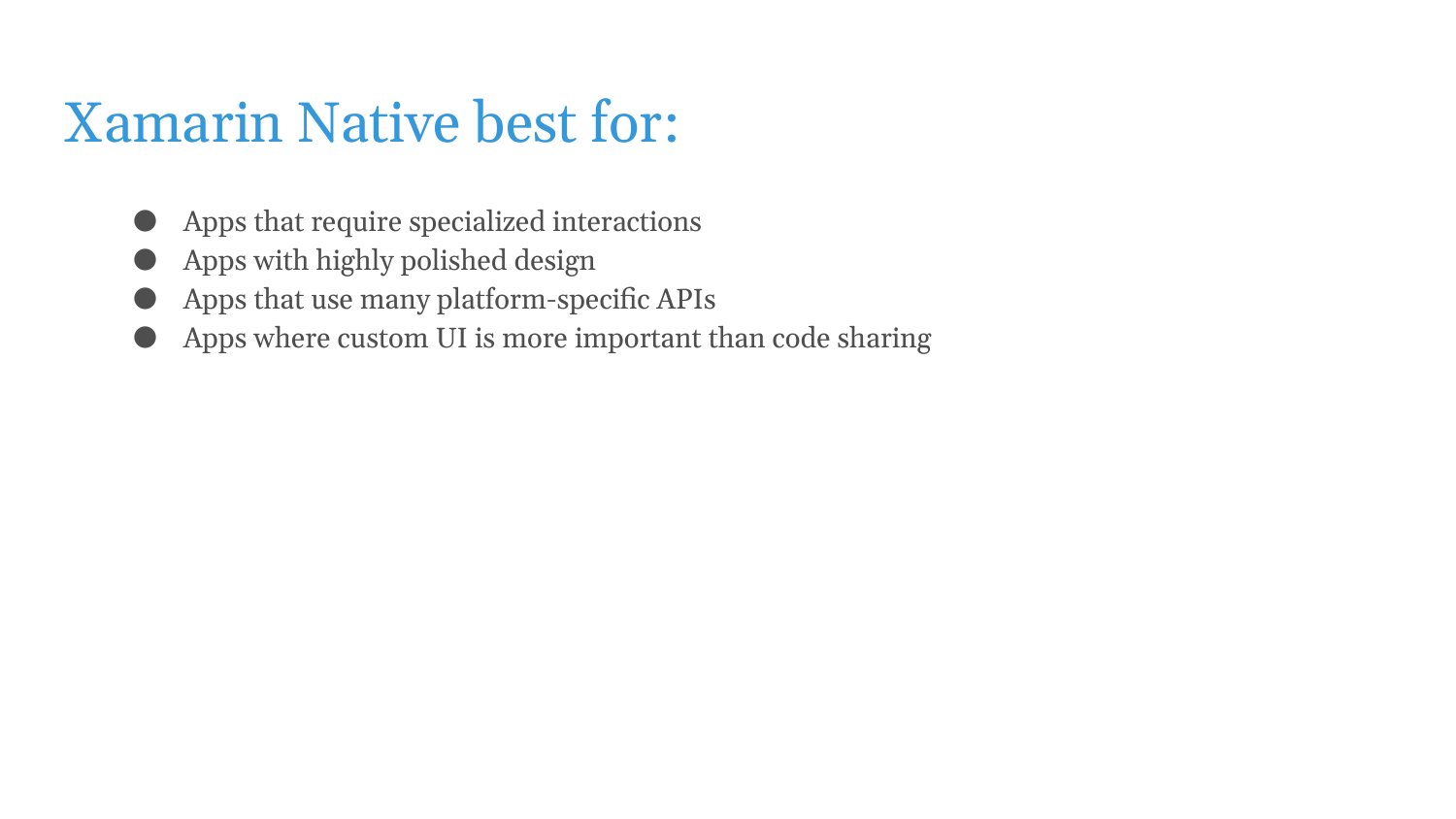

# Xamarin Native best for:
Apps that require specialized interactions
Apps with highly polished design
Apps that use many platform-specific APIs
Apps where custom UI is more important than code sharing